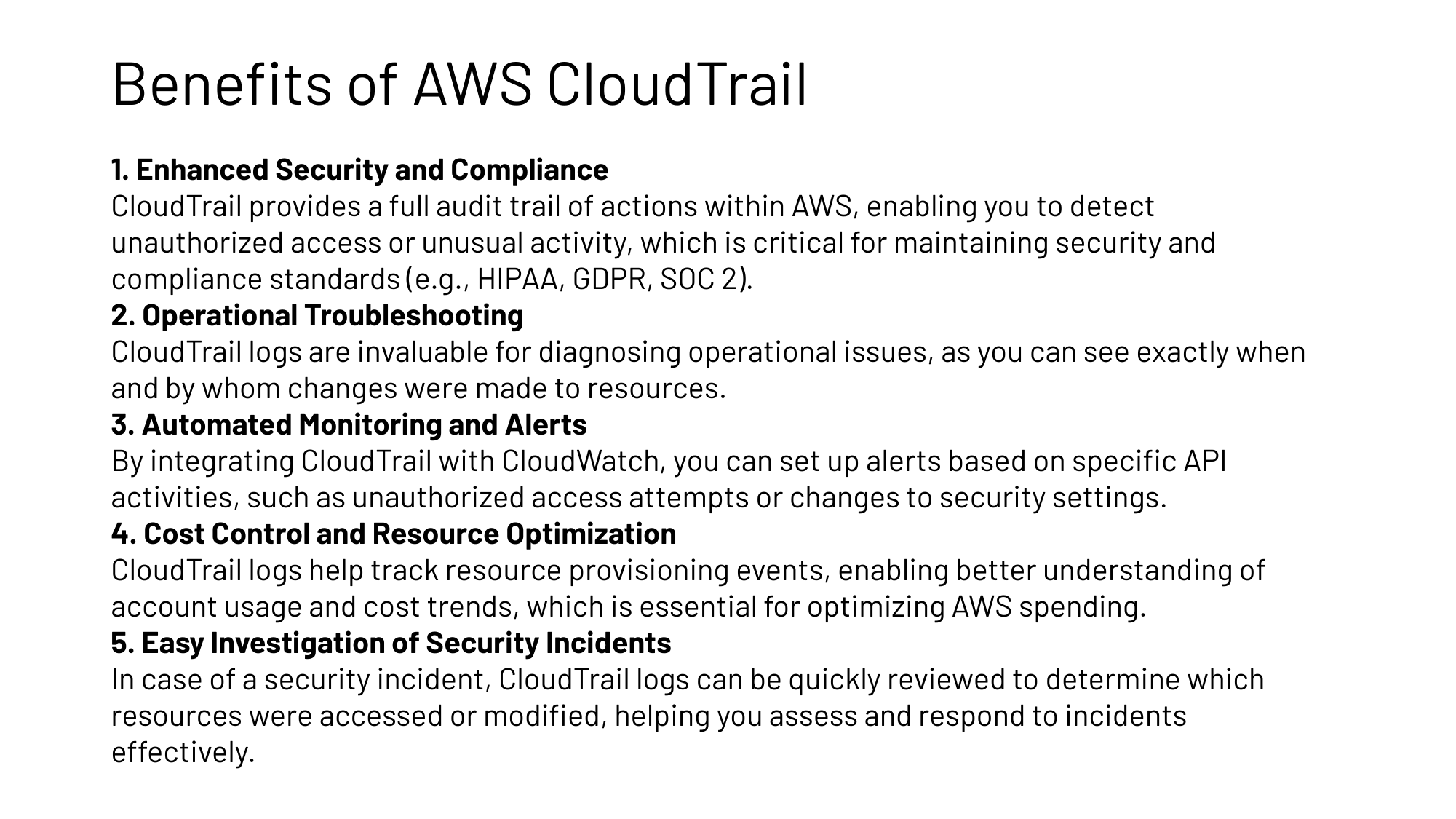

# Benefits of AWS CloudTrail
1. Enhanced Security and Compliance
CloudTrail provides a full audit trail of actions within AWS, enabling you to detect unauthorized access or unusual activity, which is critical for maintaining security and compliance standards (e.g., HIPAA, GDPR, SOC 2).
2. Operational Troubleshooting
CloudTrail logs are invaluable for diagnosing operational issues, as you can see exactly when and by whom changes were made to resources.
3. Automated Monitoring and Alerts
By integrating CloudTrail with CloudWatch, you can set up alerts based on specific API activities, such as unauthorized access attempts or changes to security settings.
4. Cost Control and Resource Optimization
CloudTrail logs help track resource provisioning events, enabling better understanding of account usage and cost trends, which is essential for optimizing AWS spending.
5. Easy Investigation of Security Incidents
In case of a security incident, CloudTrail logs can be quickly reviewed to determine which resources were accessed or modified, helping you assess and respond to incidents effectively.